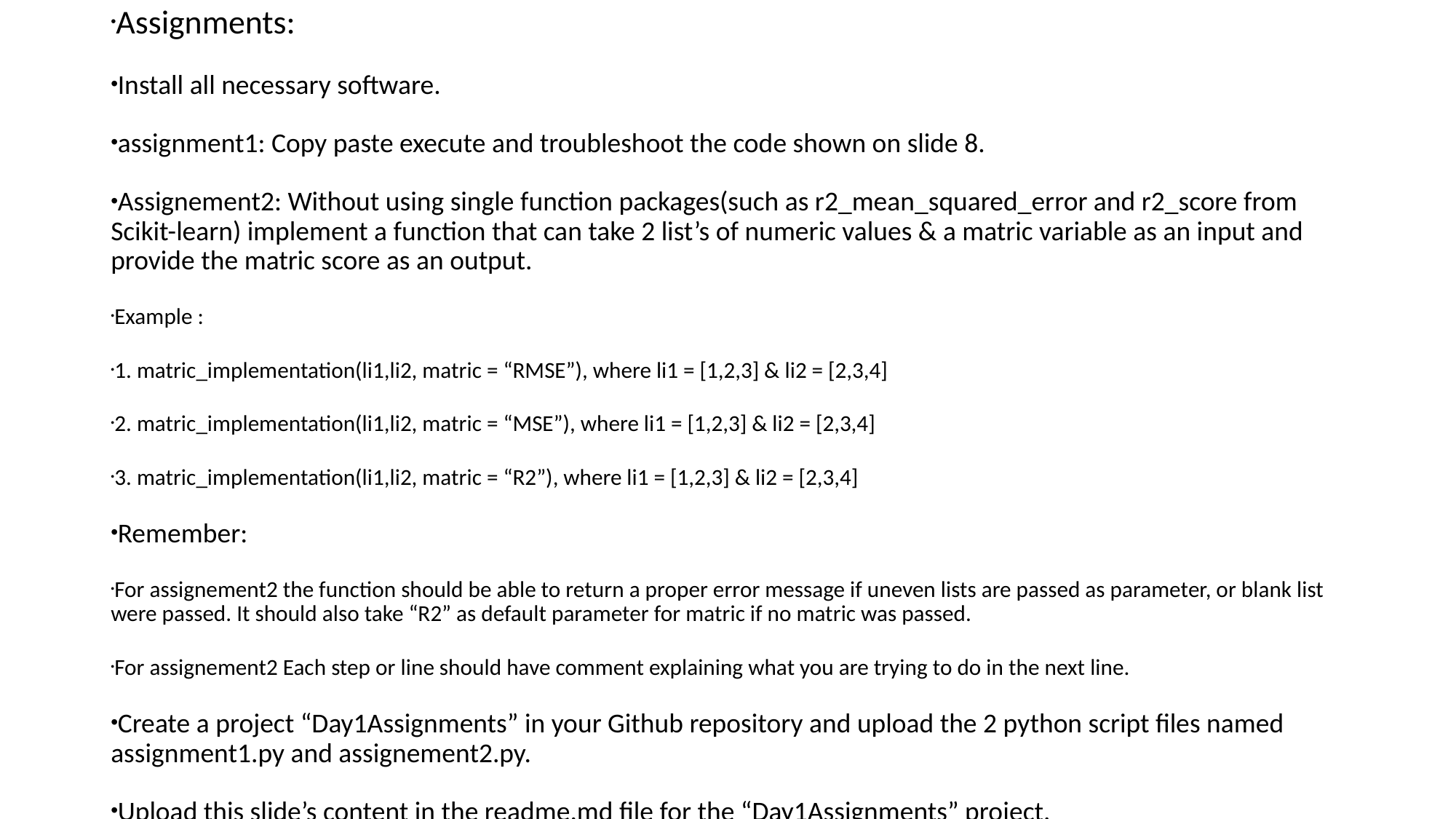

Assignments:
Install all necessary software.
assignment1: Copy paste execute and troubleshoot the code shown on slide 8.
Assignement2: Without using single function packages(such as r2_mean_squared_error and r2_score from Scikit-learn) implement a function that can take 2 list’s of numeric values & a matric variable as an input and provide the matric score as an output.
Example :
1. matric_implementation(li1,li2, matric = “RMSE”), where li1 = [1,2,3] & li2 = [2,3,4]
2. matric_implementation(li1,li2, matric = “MSE”), where li1 = [1,2,3] & li2 = [2,3,4]
3. matric_implementation(li1,li2, matric = “R2”), where li1 = [1,2,3] & li2 = [2,3,4]
Remember:
For assignement2 the function should be able to return a proper error message if uneven lists are passed as parameter, or blank list were passed. It should also take “R2” as default parameter for matric if no matric was passed.
For assignement2 Each step or line should have comment explaining what you are trying to do in the next line.
Create a project “Day1Assignments” in your Github repository and upload the 2 python script files named assignment1.py and assignement2.py.
Upload this slide’s content in the readme.md file for the “Day1Assignments” project.
Once done, share your Github project url for validation.